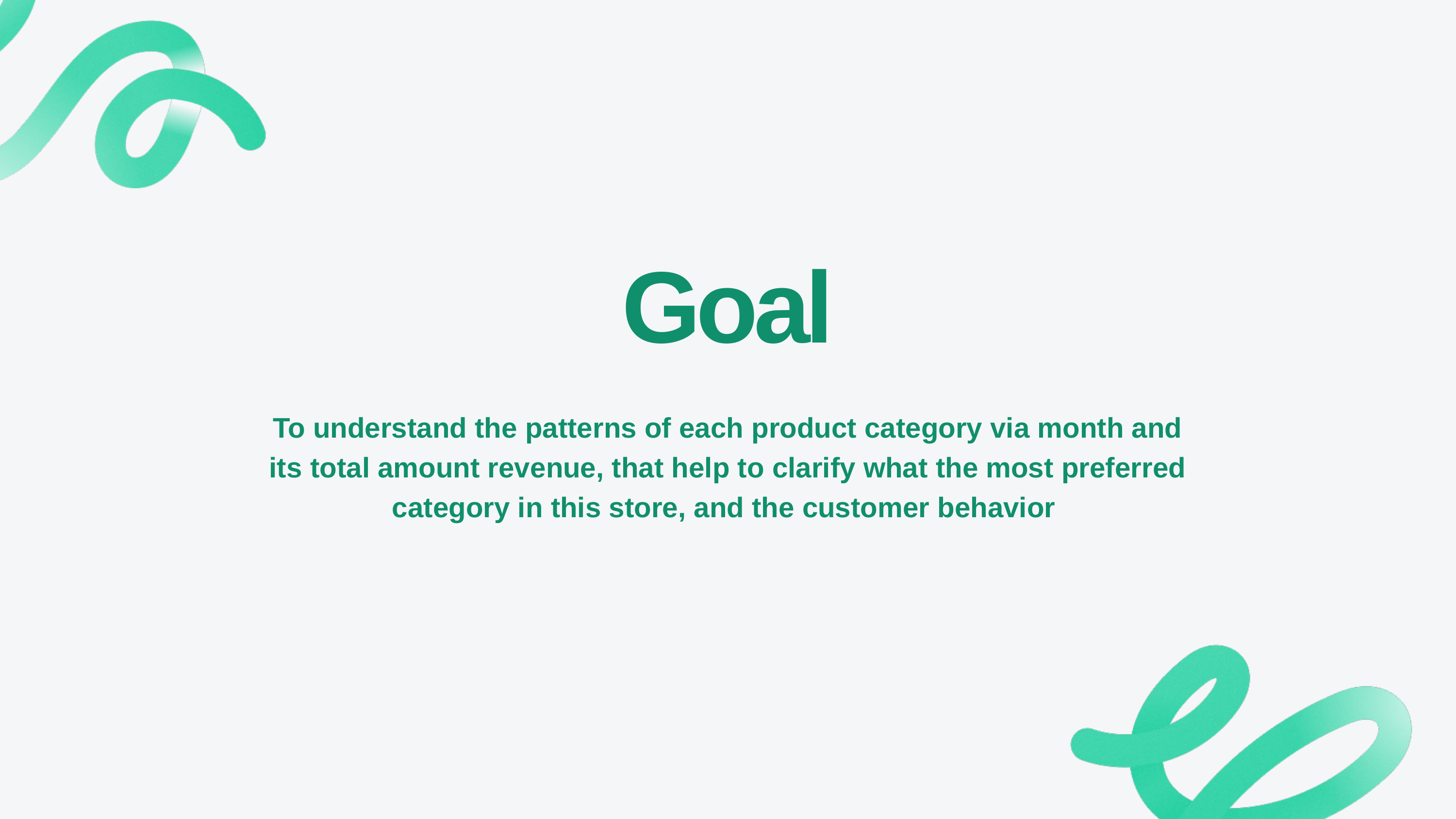

Goal
To understand the patterns of each product category via month and its total amount revenue, that help to clarify what the most preferred category in this store, and the customer behavior